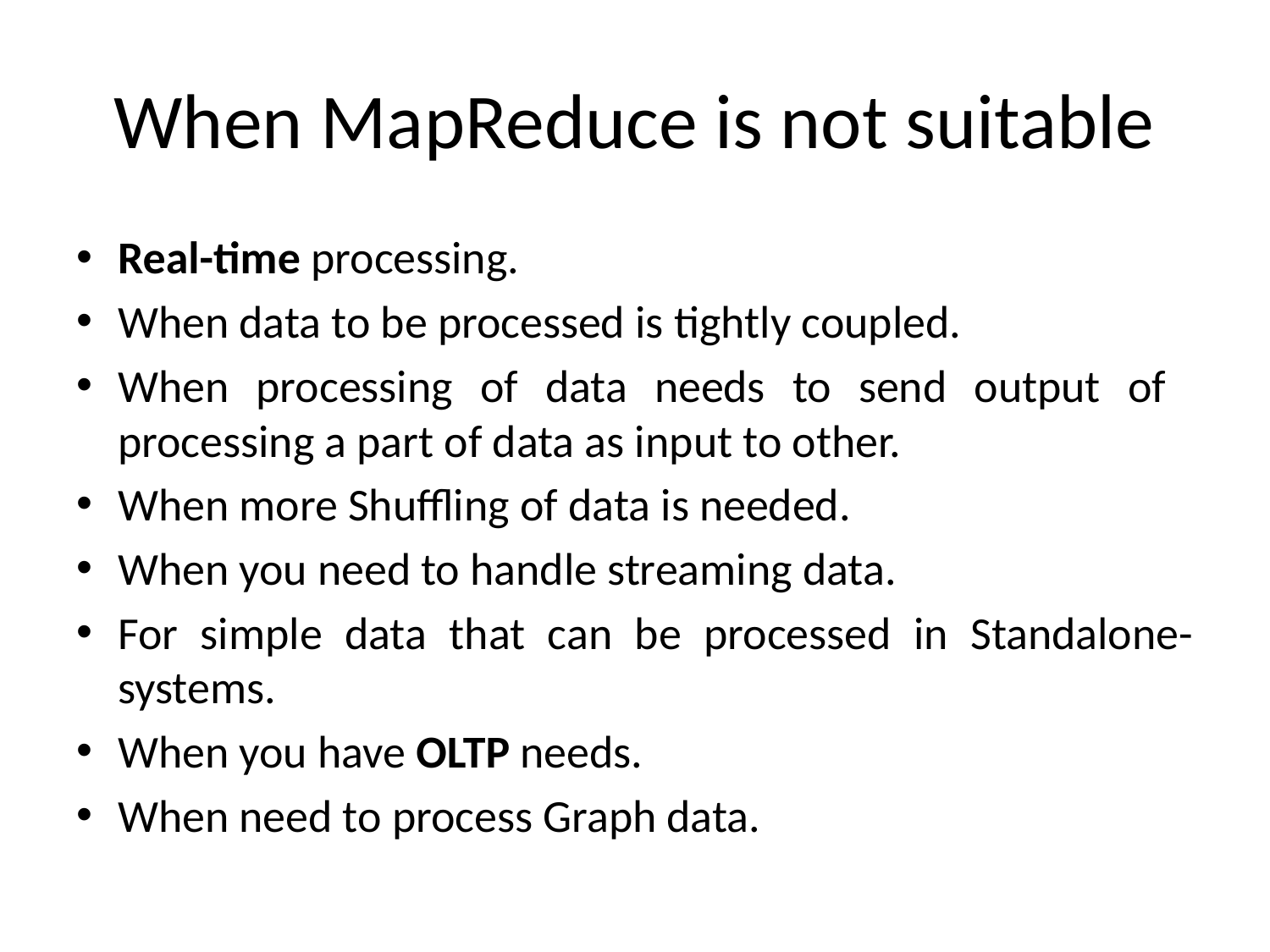

# When MapReduce is not suitable
Real-time processing.
When data to be processed is tightly coupled.
When processing of data needs to send output of  processing a part of data as input to other.
When more Shuffling of data is needed.
When you need to handle streaming data.
For simple data that can be processed in Standalone-systems.
When you have OLTP needs.
When need to process Graph data.